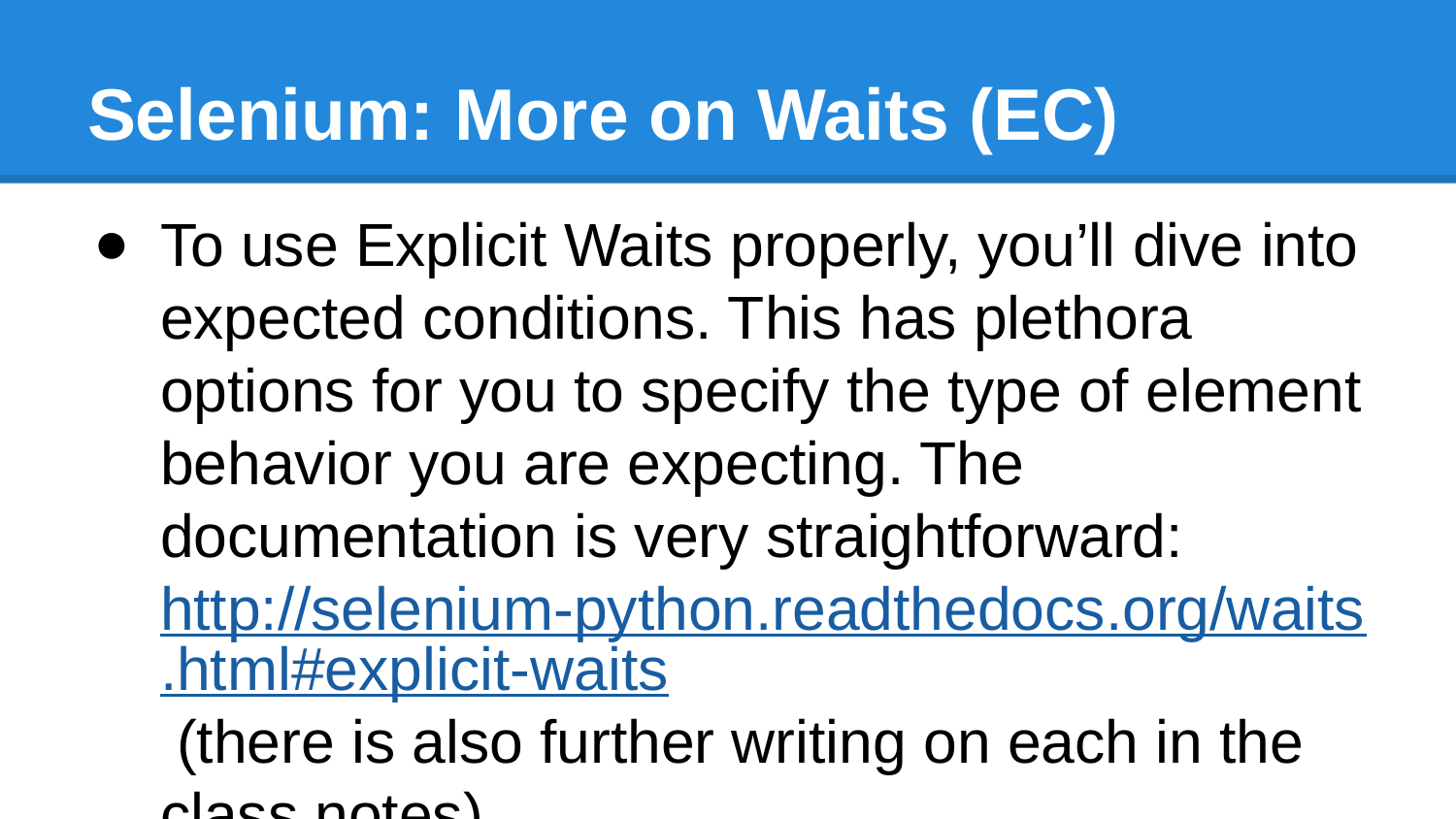

# Selenium: More on Waits (EC)
To use Explicit Waits properly, you’ll dive into expected conditions. This has plethora options for you to specify the type of element behavior you are expecting. The documentation is very straightforward: http://selenium-python.readthedocs.org/waits.html#explicit-waits (there is also further writing on each in the class notes)